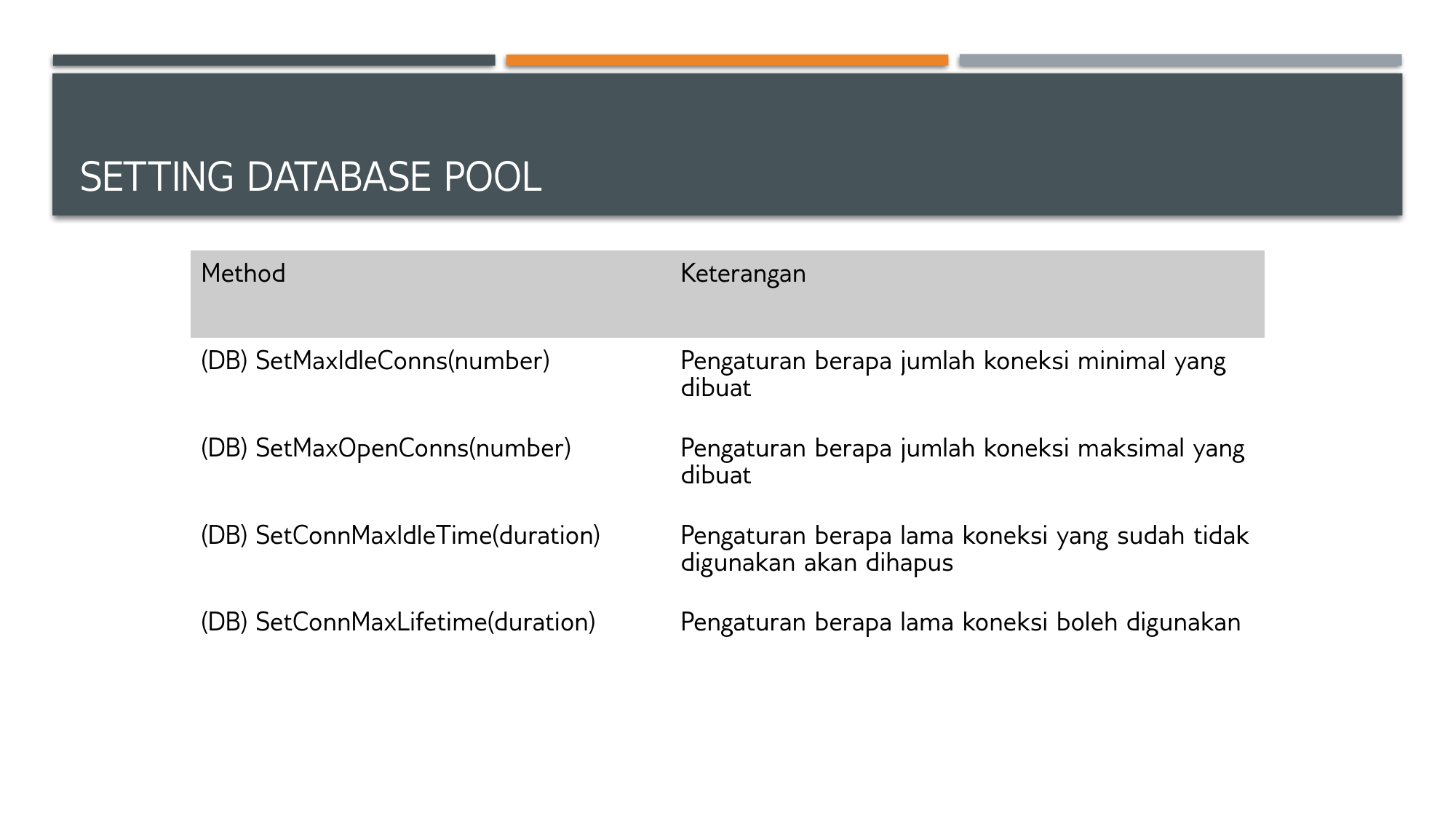

# Setting Database Pool
| Method | Keterangan |
| --- | --- |
| (DB) SetMaxIdleConns(number) | Pengaturan berapa jumlah koneksi minimal yang dibuat |
| (DB) SetMaxOpenConns(number) | Pengaturan berapa jumlah koneksi maksimal yang dibuat |
| (DB) SetConnMaxIdleTime(duration) | Pengaturan berapa lama koneksi yang sudah tidak digunakan akan dihapus |
| (DB) SetConnMaxLifetime(duration) | Pengaturan berapa lama koneksi boleh digunakan |